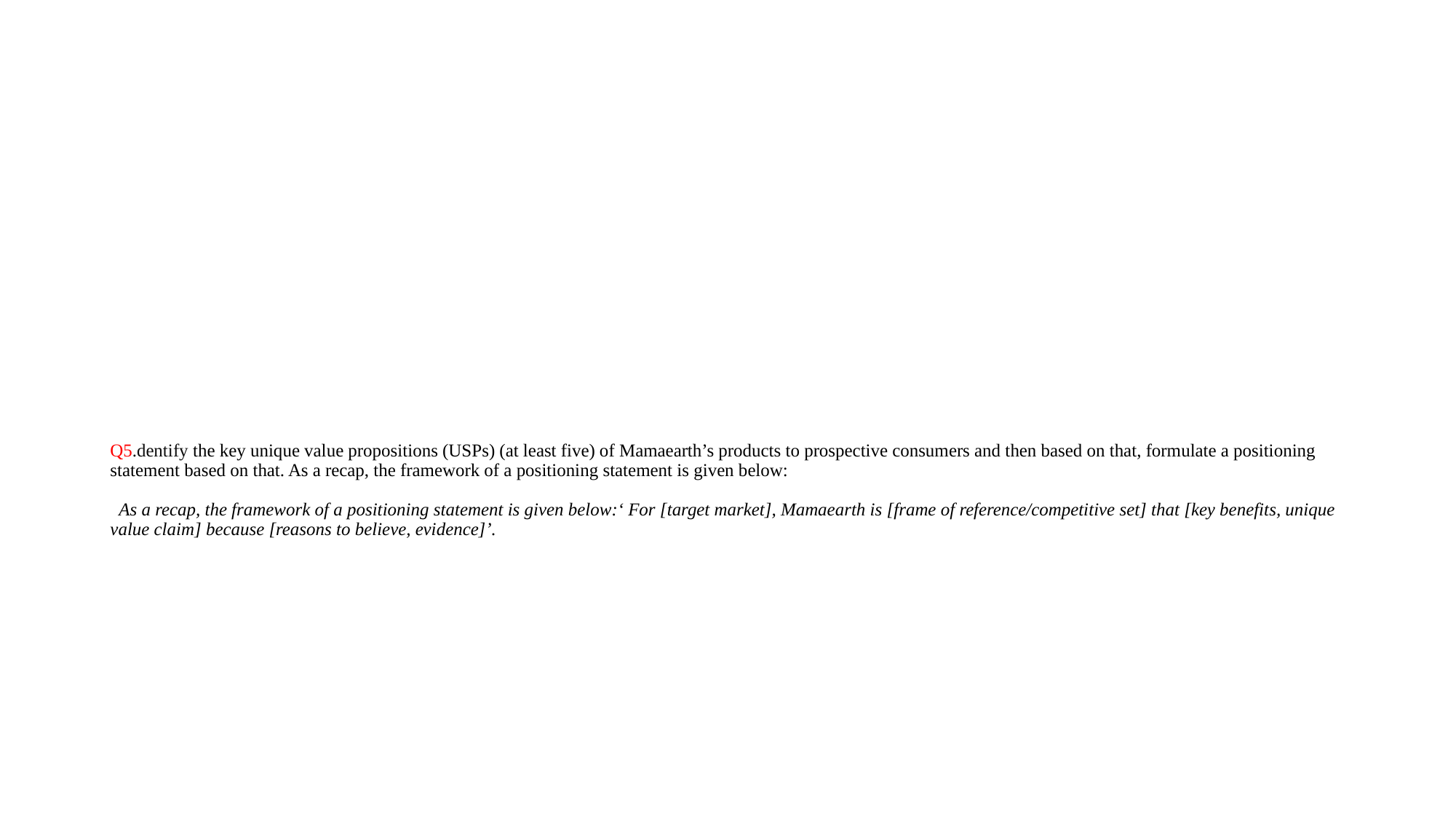

# Q5.dentify the key unique value propositions (USPs) (at least five) of Mamaearth’s products to prospective consumers and then based on that, formulate a positioning statement based on that. As a recap, the framework of a positioning statement is given below: As a recap, the framework of a positioning statement is given below:‘ For [target market], Mamaearth is [frame of reference/competitive set] that [key benefits, unique value claim] because [reasons to believe, evidence]’.